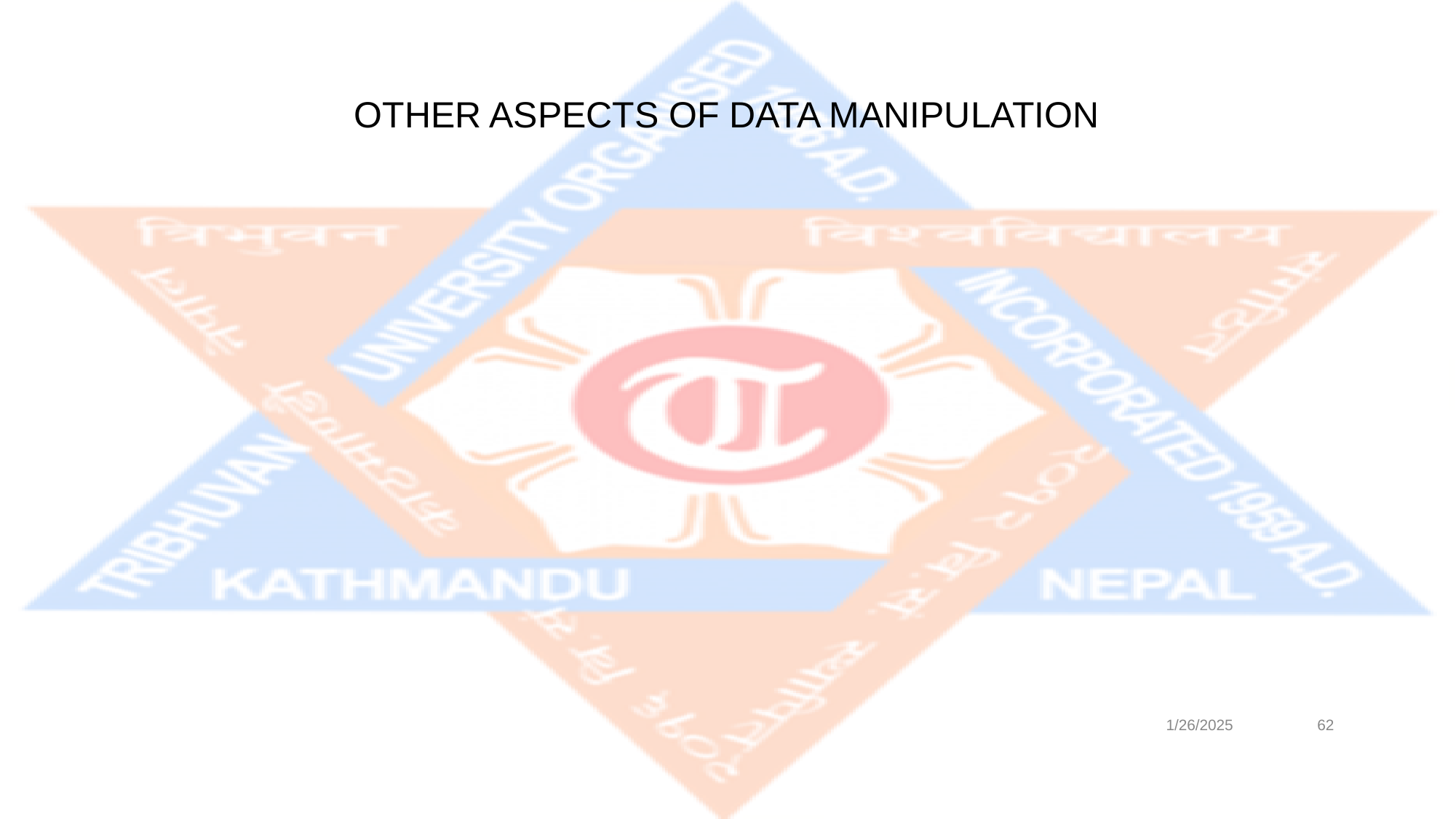

# OTHER ASPECTS OF DATA MANIPULATION

1/26/2025
62